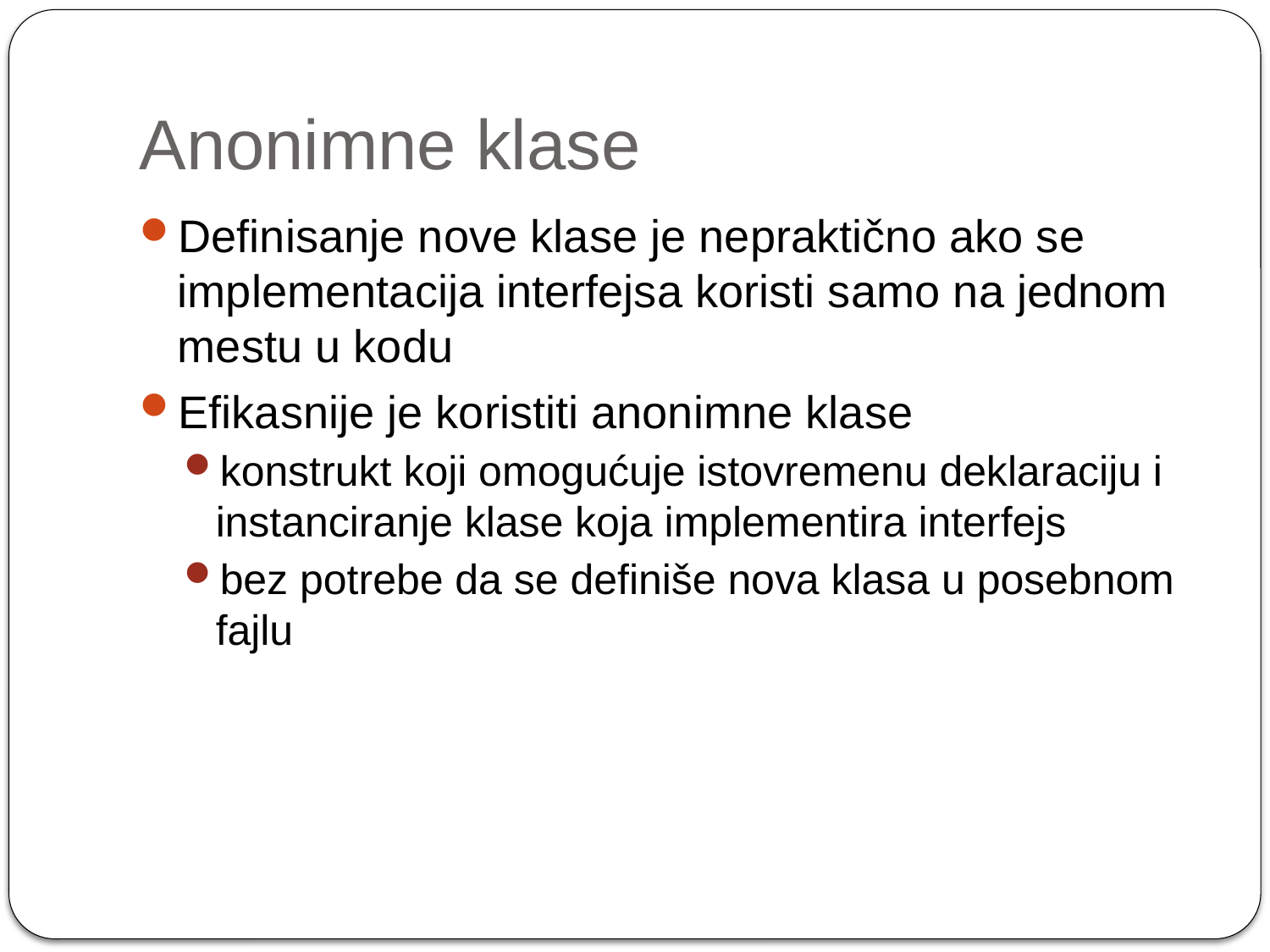

# Anonimne klase
Definisanje nove klase je nepraktično ako se implementacija interfejsa koristi samo na jednom mestu u kodu
Efikasnije je koristiti anonimne klase
konstrukt koji omogućuje istovremenu deklaraciju i instanciranje klase koja implementira interfejs
bez potrebe da se definiše nova klasa u posebnom fajlu